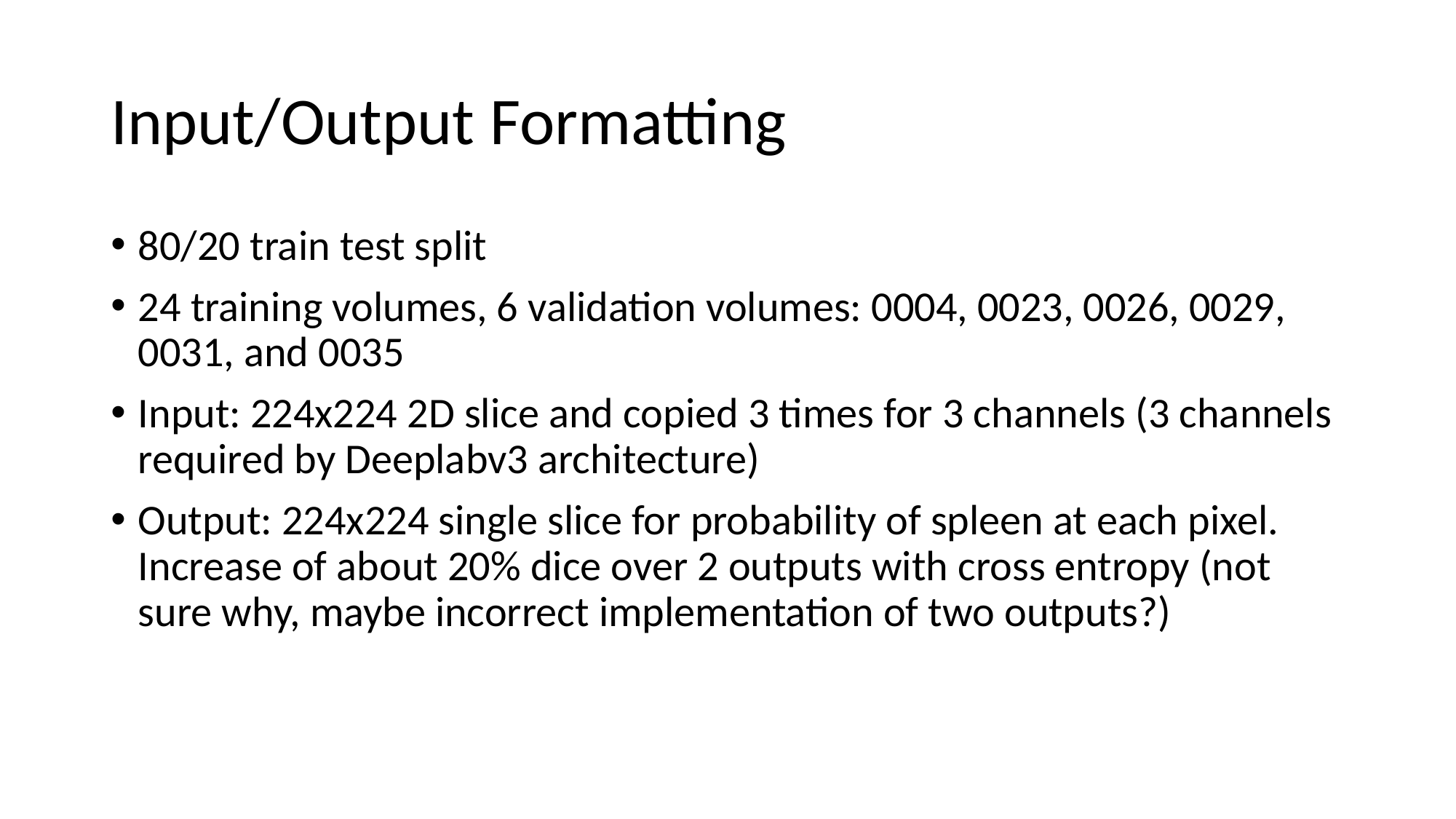

# Input/Output Formatting
80/20 train test split
24 training volumes, 6 validation volumes: 0004, 0023, 0026, 0029, 0031, and 0035
Input: 224x224 2D slice and copied 3 times for 3 channels (3 channels required by Deeplabv3 architecture)
Output: 224x224 single slice for probability of spleen at each pixel. Increase of about 20% dice over 2 outputs with cross entropy (not sure why, maybe incorrect implementation of two outputs?)